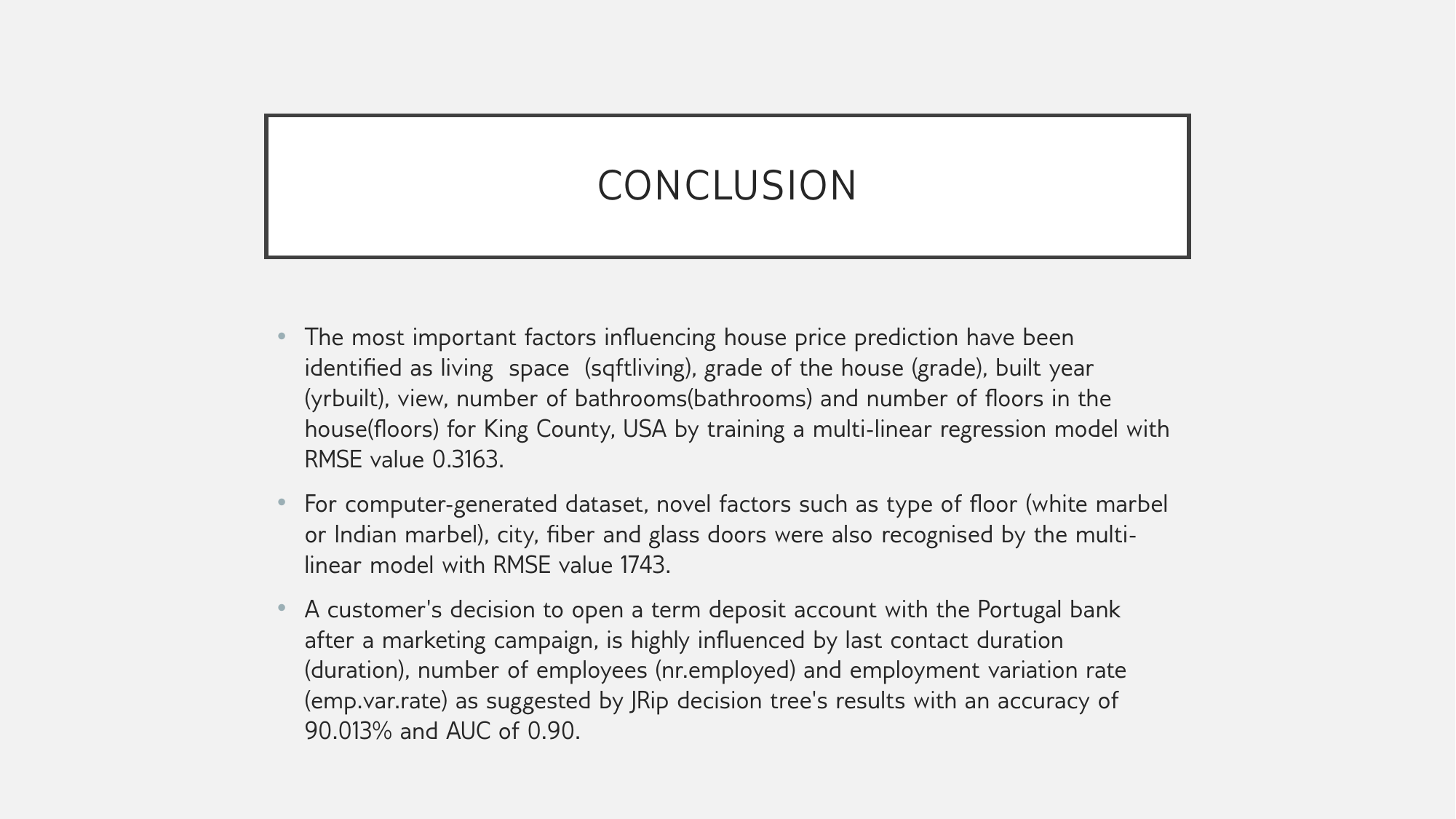

# CONCLUSION
The most important factors influencing house price prediction have been identified as living  space  (sqftliving), grade of the house (grade), built year (yrbuilt), view, number of bathrooms(bathrooms) and number of floors in the house(floors) for King County, USA by training a multi-linear regression model with RMSE value 0.3163.
For computer-generated dataset, novel factors such as type of floor (white marbel or Indian marbel), city, fiber and glass doors were also recognised by the multi-linear model with RMSE value 1743.
A customer's decision to open a term deposit account with the Portugal bank after a marketing campaign, is highly influenced by last contact duration (duration), number of employees (nr.employed) and employment variation rate (emp.var.rate) as suggested by JRip decision tree's results with an accuracy of 90.013% and AUC of 0.90.